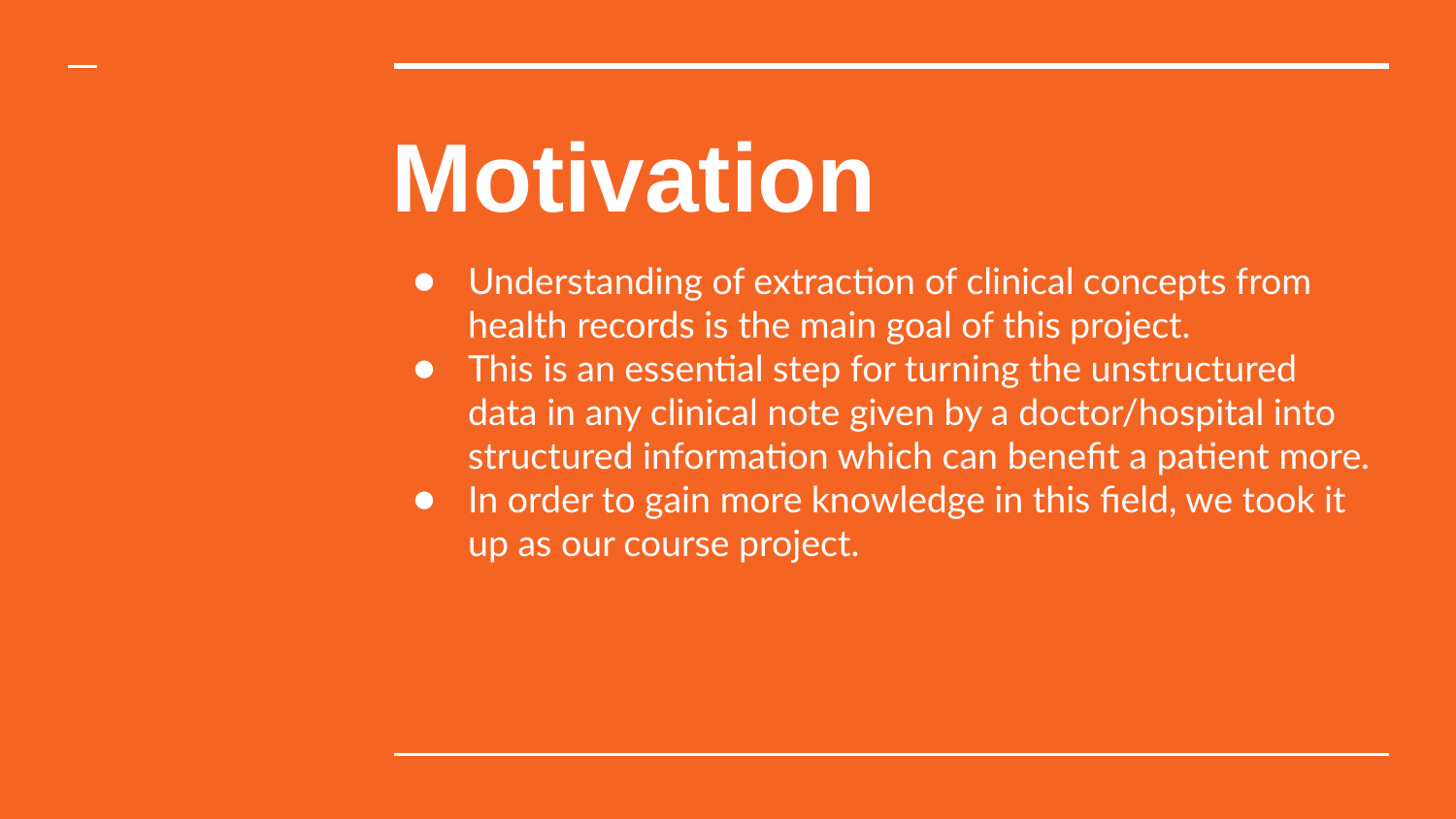

# Motivation
Understanding of extraction of clinical concepts from health records is the main goal of this project.
This is an essential step for turning the unstructured data in any clinical note given by a doctor/hospital into structured information which can benefit a patient more.
In order to gain more knowledge in this field, we took it up as our course project.